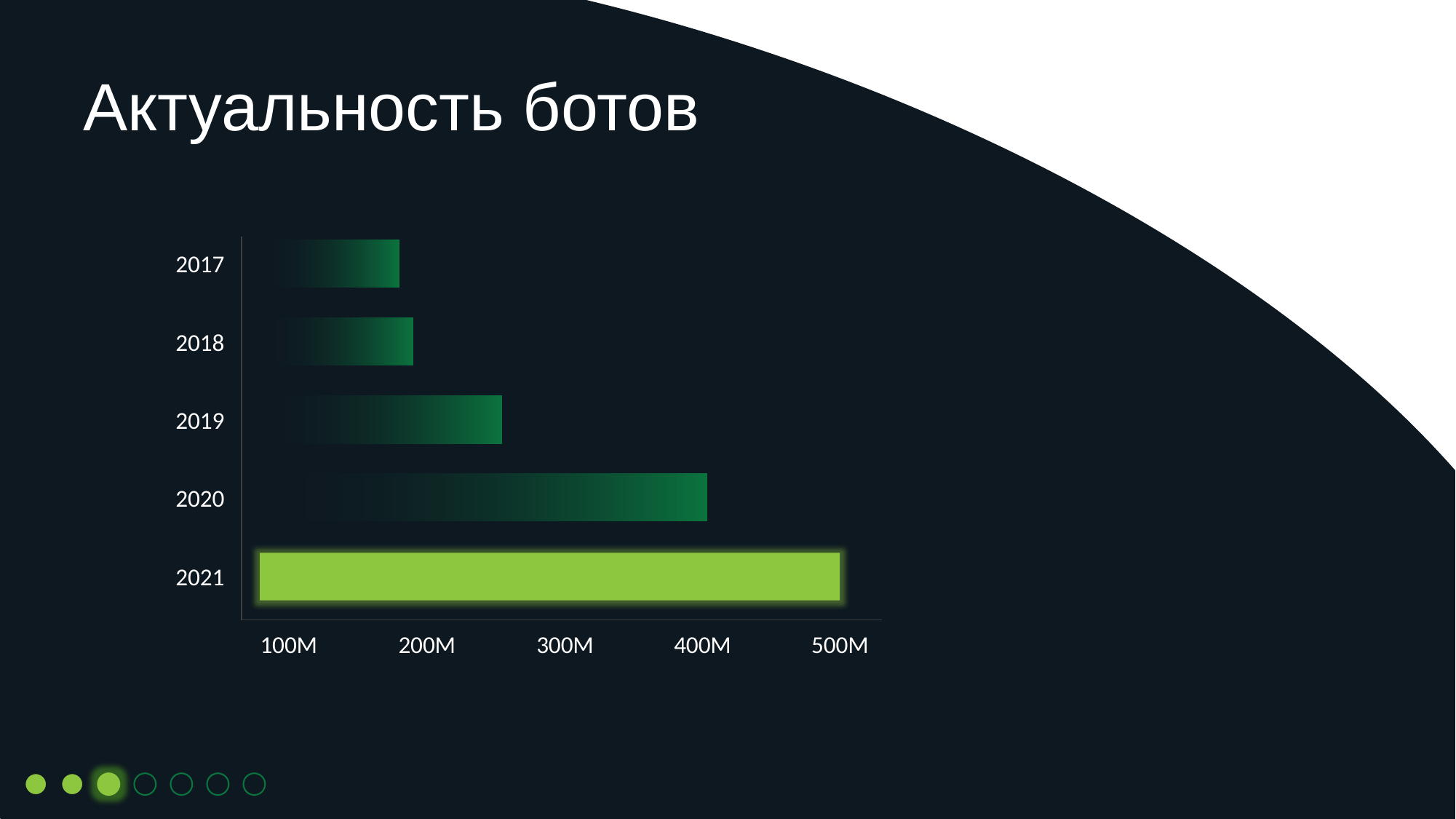

# Актуальность ботов

2017

2018

2019

2020

2021
100М
200М
300М
400М
500М